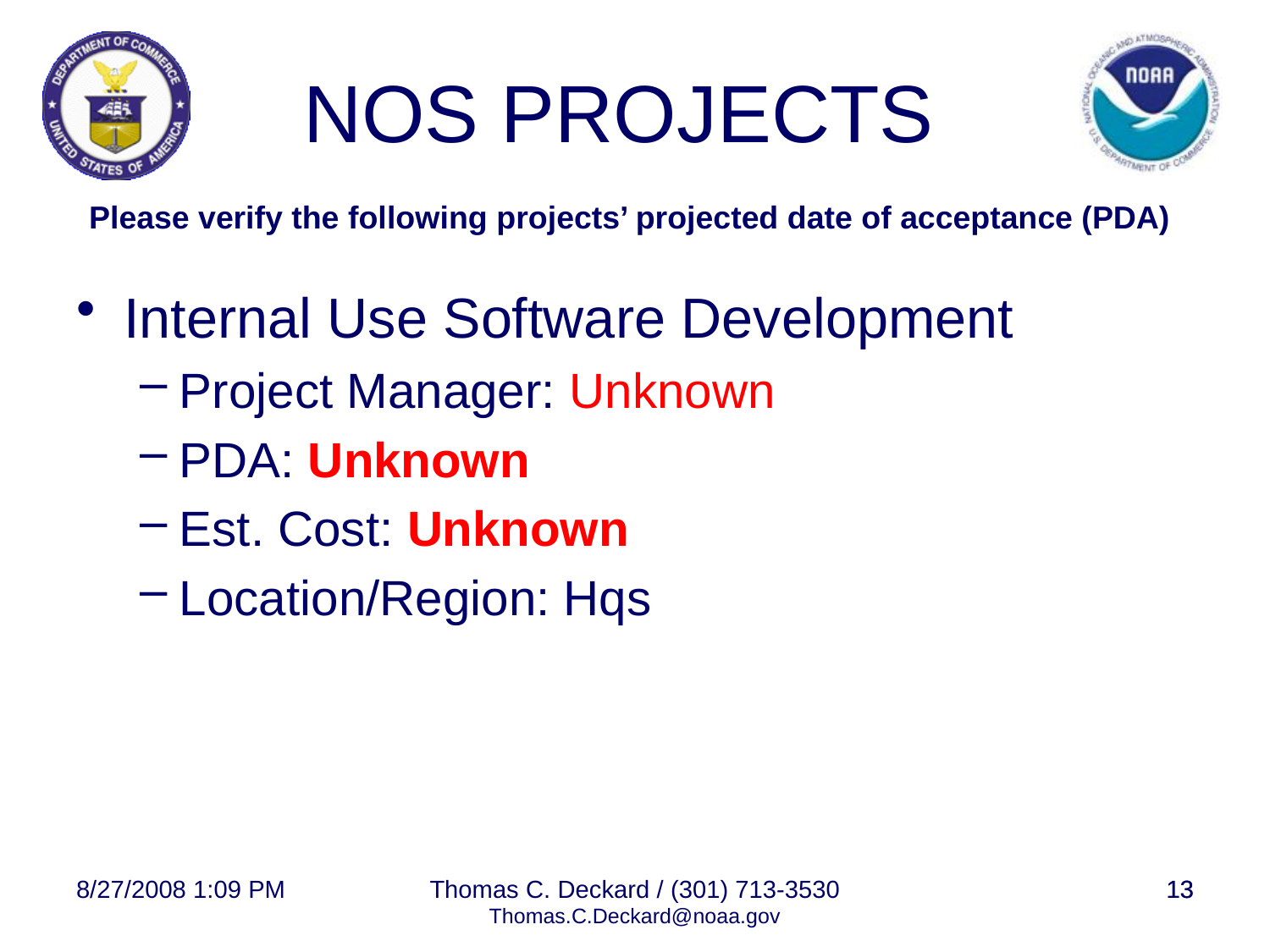

NOS PROJECTS
Please verify the following projects’ projected date of acceptance (PDA)
Internal Use Software Development
Project Manager: Unknown
PDA: Unknown
Est. Cost: Unknown
Location/Region: Hqs

8/27/2008 1:09 PM
Thomas C. Deckard / (301) 713-3530
Thomas.C.Deckard@noaa.gov
13
13